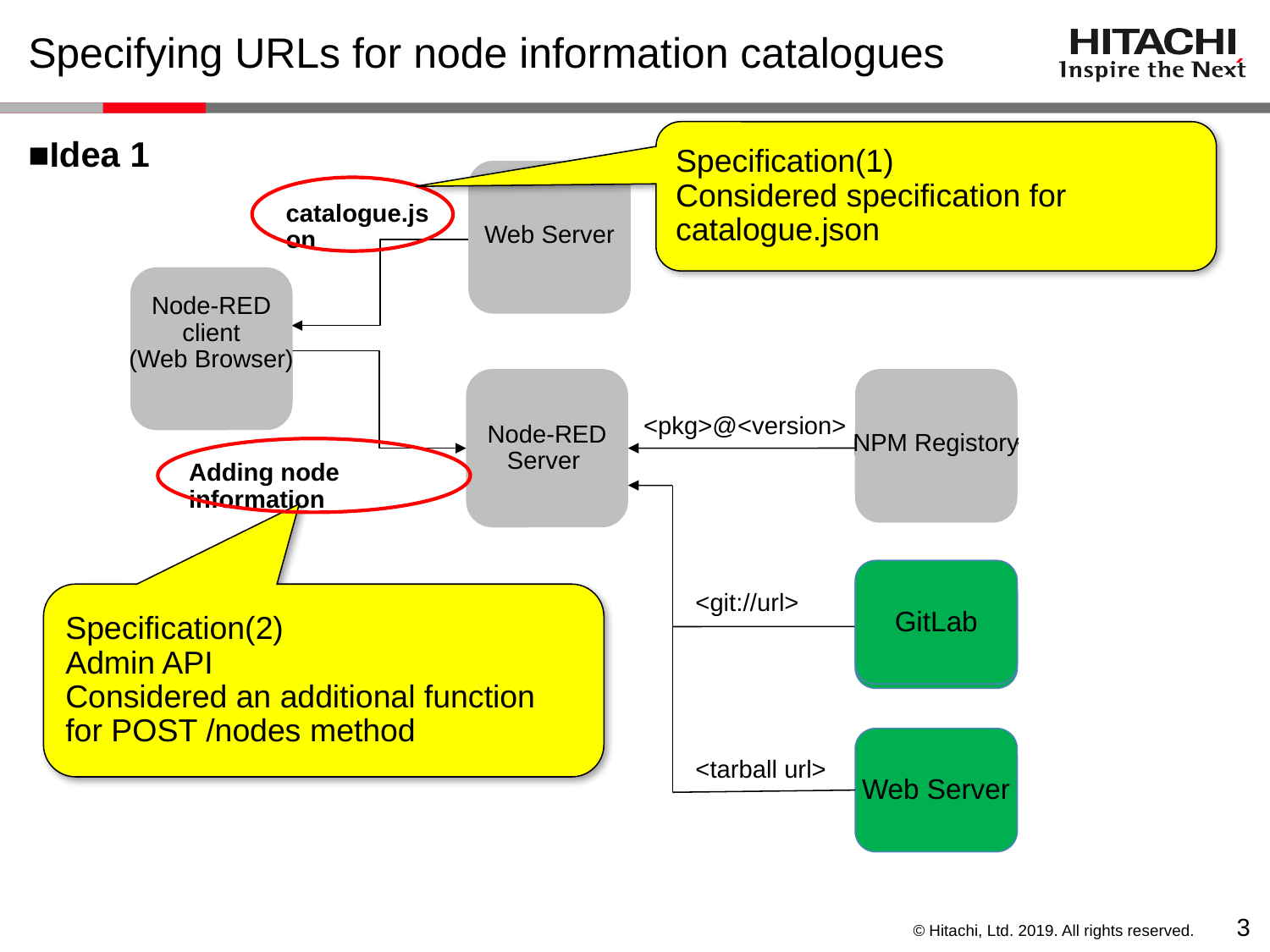

# Specifying URLs for node information catalogues
Specification(1)
Considered specification for
catalogue.json
■Idea 1

Web Server
Web Server

catalogue.json
Node-RED
client
(Web Browser)

Node-RED
client
(Web Browser)

Node-RED
Server
NPM Registory
NPM Registory
<pkg>@<version>

Adding node information
GitLab
GitLab
Specification(2)
Admin API
Considered an additional function
for POST /nodes method
<git://url>
Web Server
<tarball url>
3